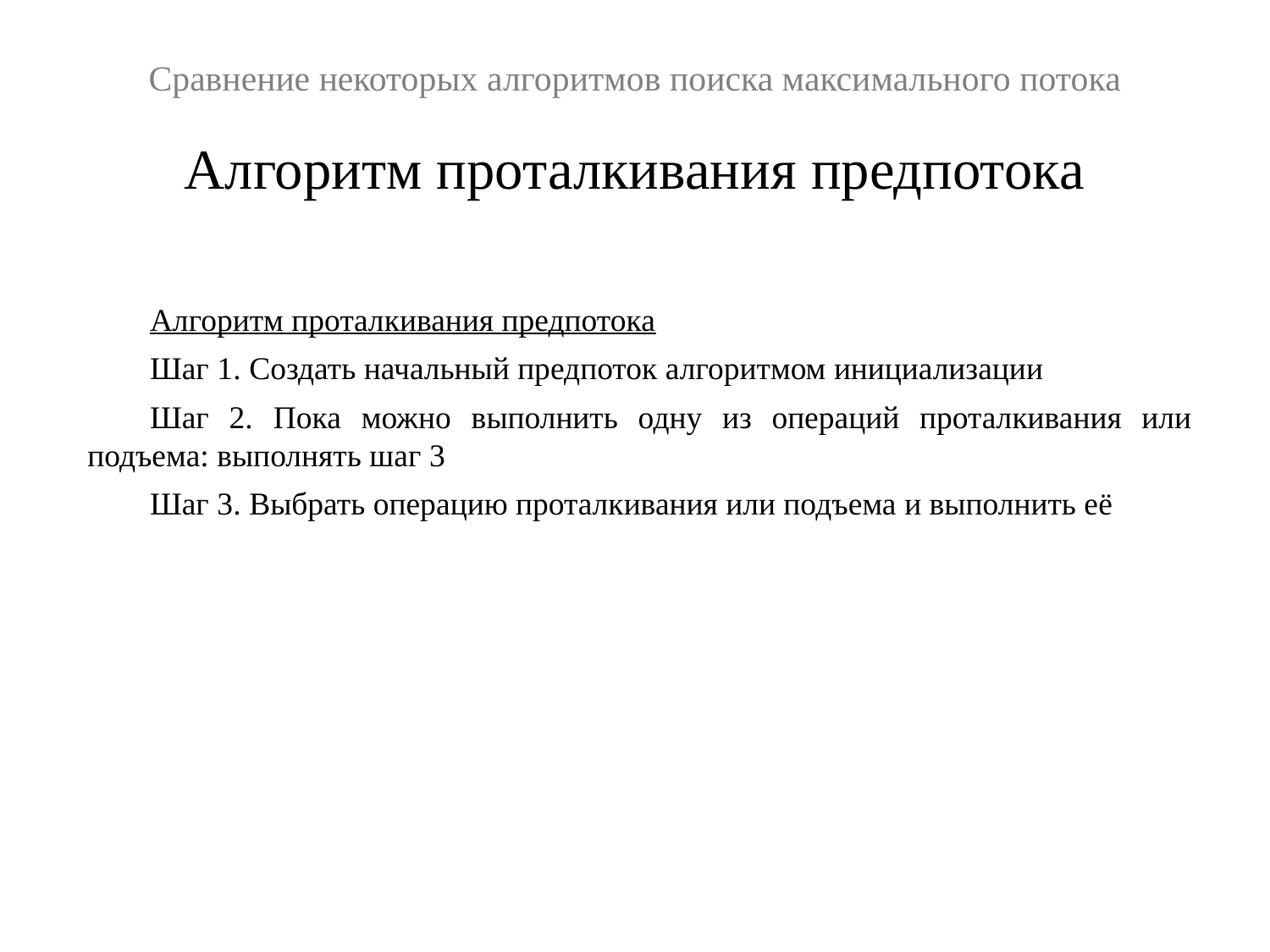

Сравнение некоторых алгоритмов поиска максимального потока
Алгоритм проталкивания предпотока
Алгоритм проталкивания предпотока
Шаг 1. Создать начальный предпоток алгоритмом инициализации
Шаг 2. Пока можно выполнить одну из операций проталкивания или подъема: выполнять шаг 3
Шаг 3. Выбрать операцию проталкивания или подъема и выполнить её